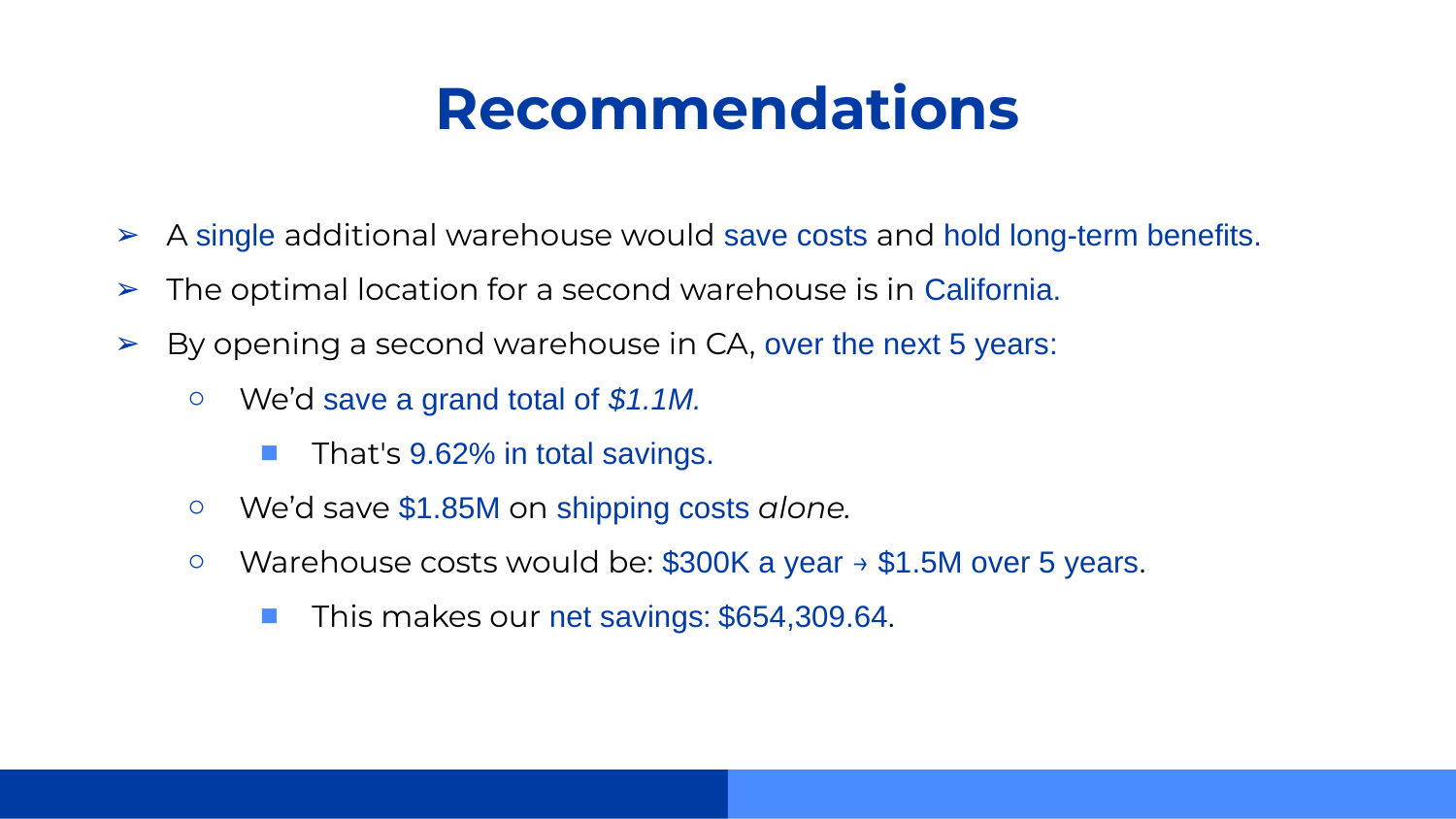

# Recommendations
A single additional warehouse would save costs and hold long-term benefits.
The optimal location for a second warehouse is in California.
By opening a second warehouse in CA, over the next 5 years:
We’d save a grand total of $1.1M.
That's 9.62% in total savings.
We’d save $1.85M on shipping costs alone.
Warehouse costs would be: $300K a year → $1.5M over 5 years.
This makes our net savings: $654,309.64.